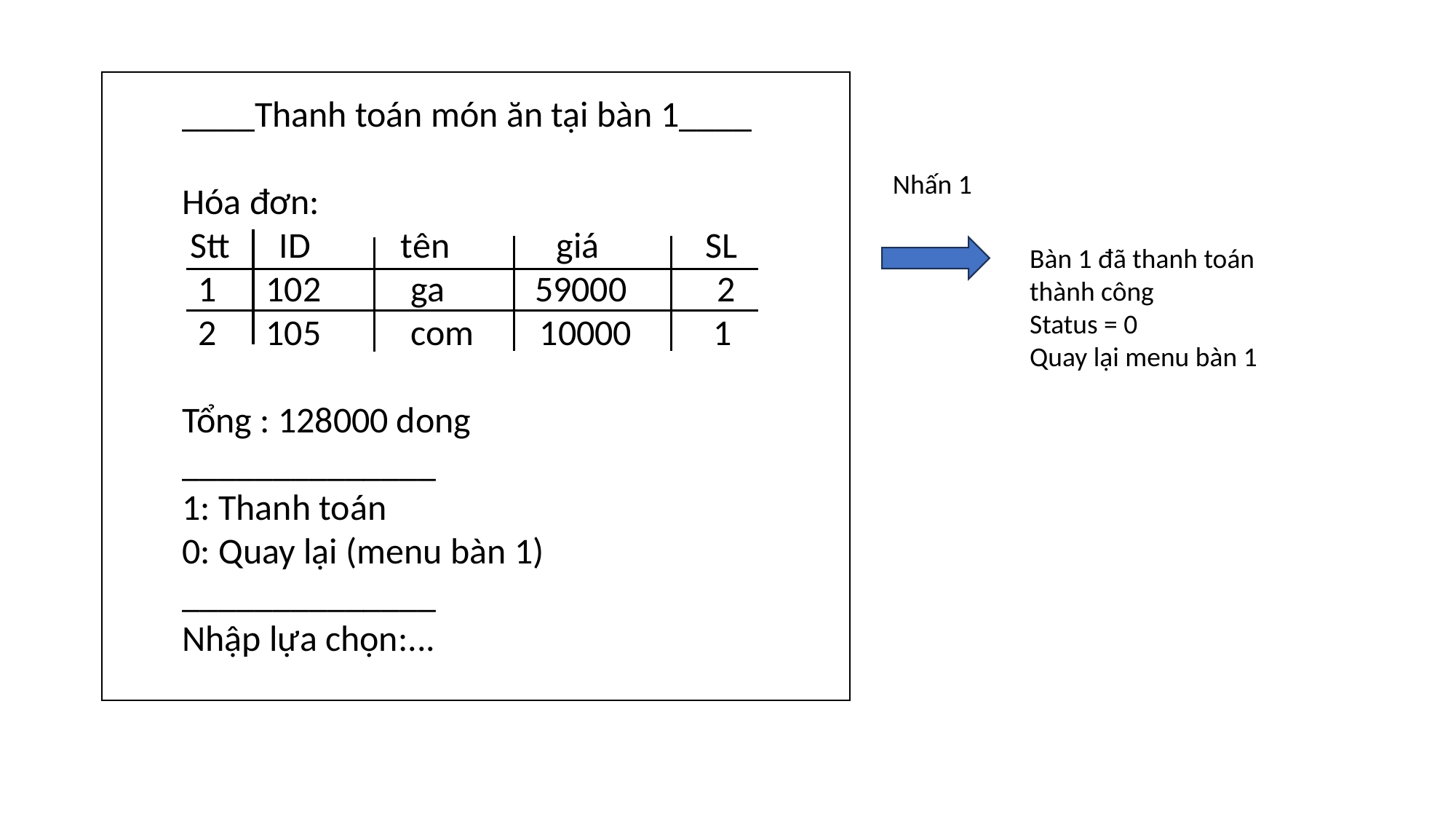

____Thanh toán món ăn tại bàn 1____

Hóa đơn:
 Stt      ID           tên             giá             SL
  1      102           ga           59000           2
  2      105           com        10000          1

Tổng : 128000 dong
______________
1: Thanh toán
0: Quay lại (menu bàn 1)
______________
Nhập lựa chọn:...

Nhấn 1
Bàn 1 đã thanh toán thành công
Status = 0
Quay lại menu bàn 1